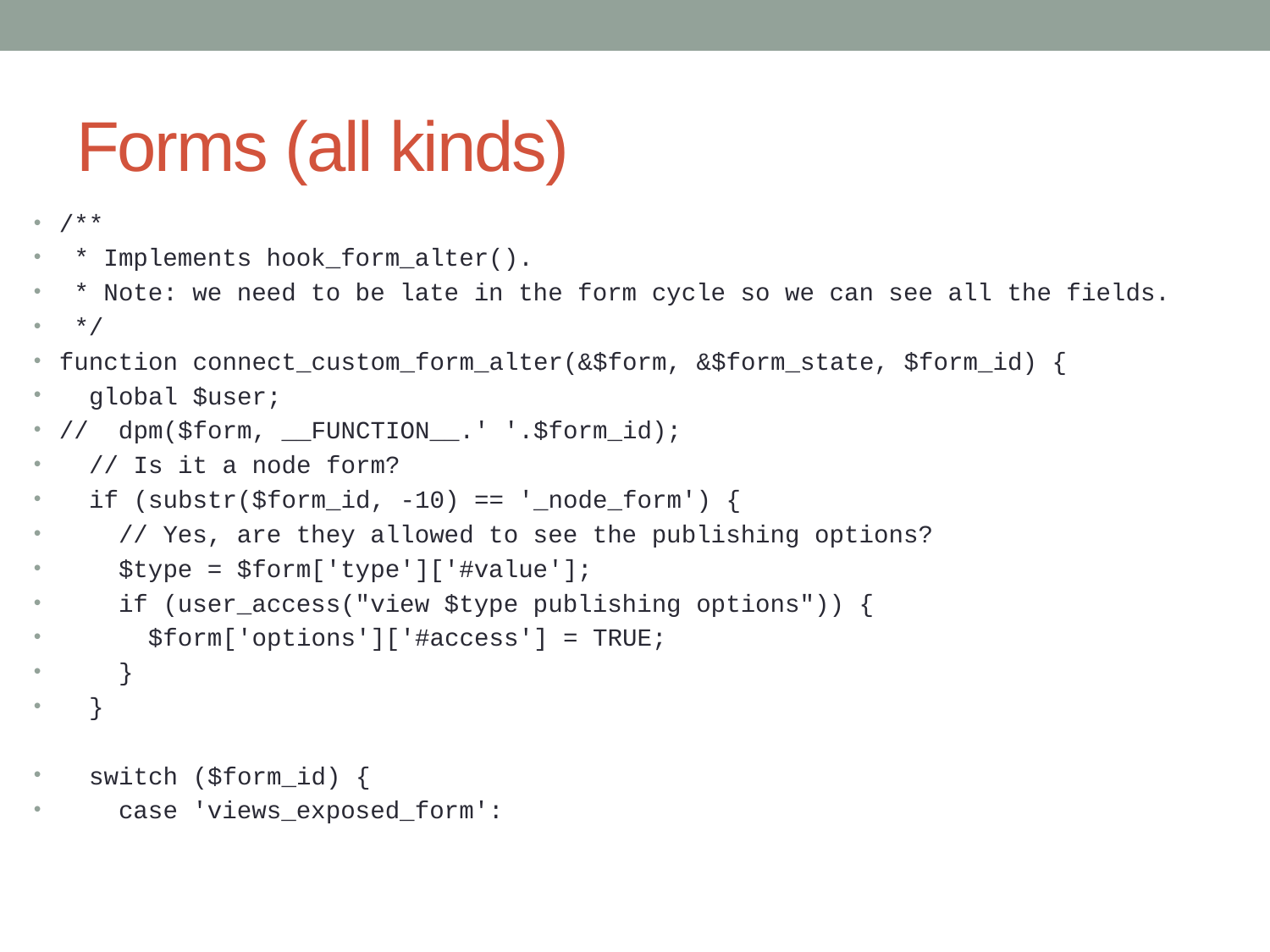

# Forms (all kinds)
/**
 * Implements hook_form_alter().
 * Note: we need to be late in the form cycle so we can see all the fields.
 */
function connect_custom_form_alter(&$form, &$form_state, $form_id) {
  global $user;
//  dpm($form, __FUNCTION__.' '.$form_id);
  // Is it a node form?
  if (substr($form_id, -10) == '_node_form') {
    // Yes, are they allowed to see the publishing options?
    $type = $form['type']['#value'];
    if (user_access("view $type publishing options")) {
      $form['options']['#access'] = TRUE;
    }
  }

  switch ($form_id) {
    case 'views_exposed_form':